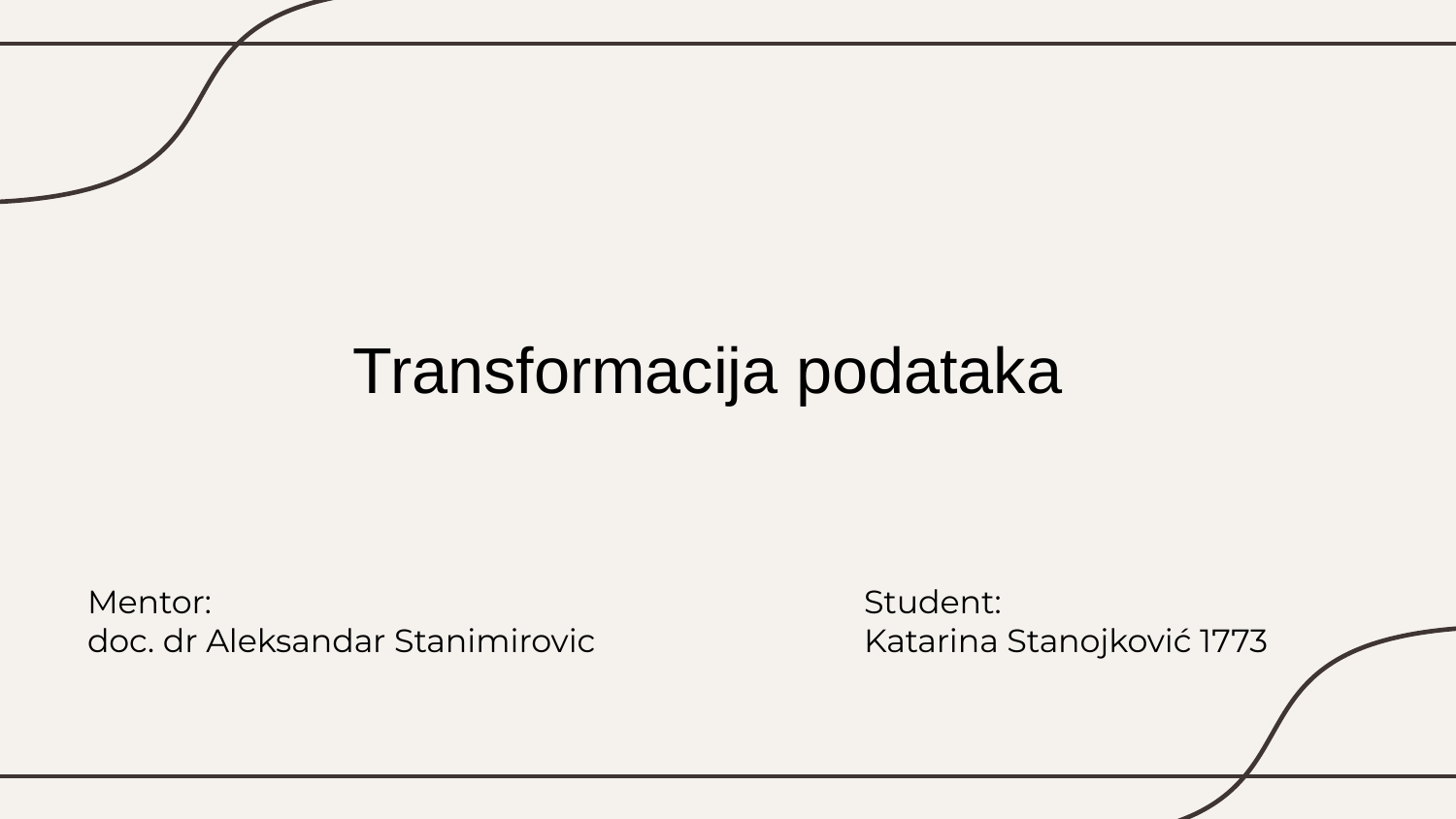

# Transformacija podataka
Mentor:
doc. dr Aleksandar Stanimirovic
Student:
Katarina Stanojković 1773